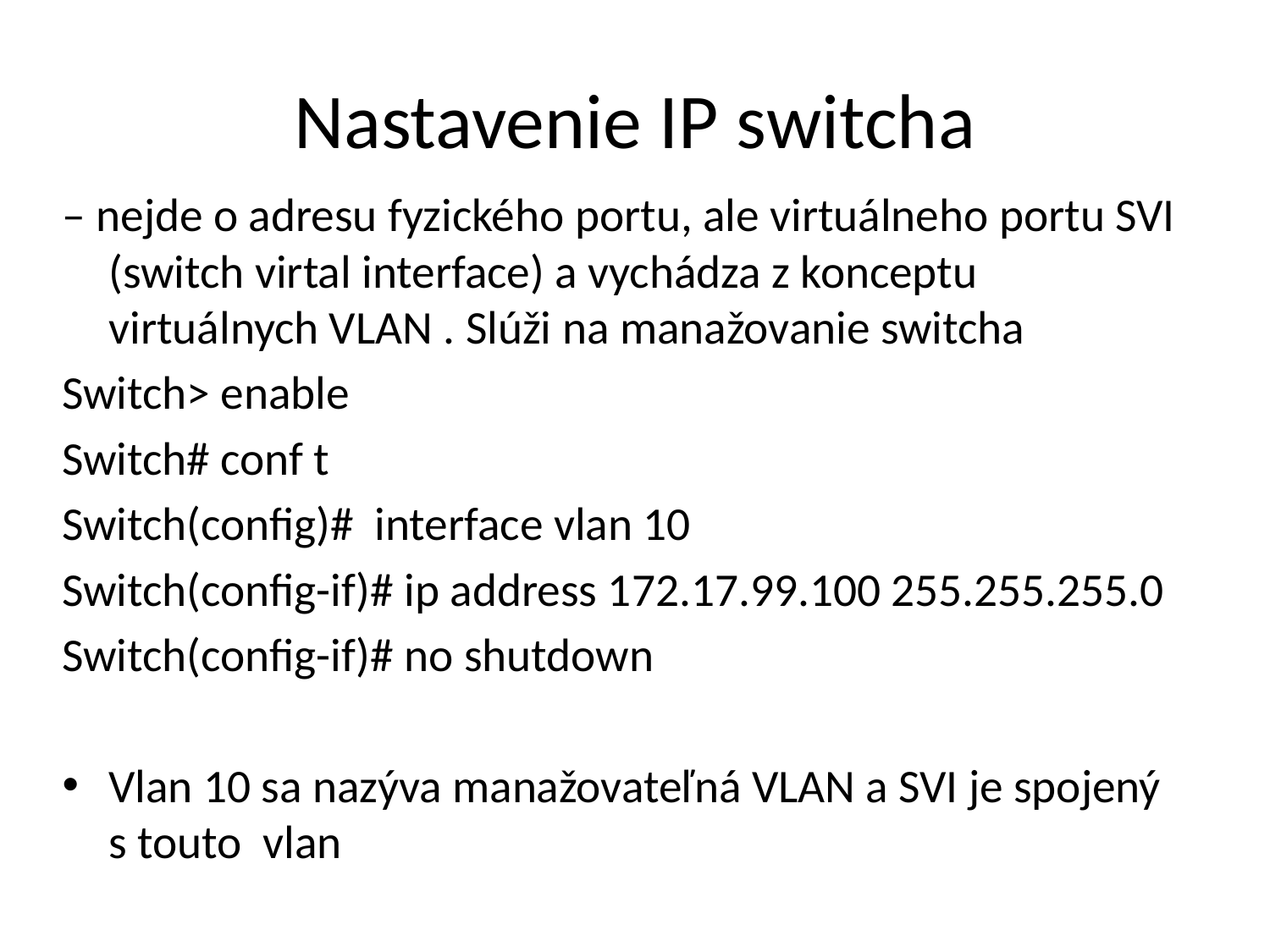

# Nastavenie IP switcha
– nejde o adresu fyzického portu, ale virtuálneho portu SVI (switch virtal interface) a vychádza z konceptu virtuálnych VLAN . Slúži na manažovanie switcha
Switch> enable
Switch# conf t
Switch(config)#  interface vlan 10
Switch(config-if)# ip address 172.17.99.100 255.255.255.0
Switch(config-if)# no shutdown

Vlan 10 sa nazýva manažovateľná VLAN a SVI je spojený s touto  vlan